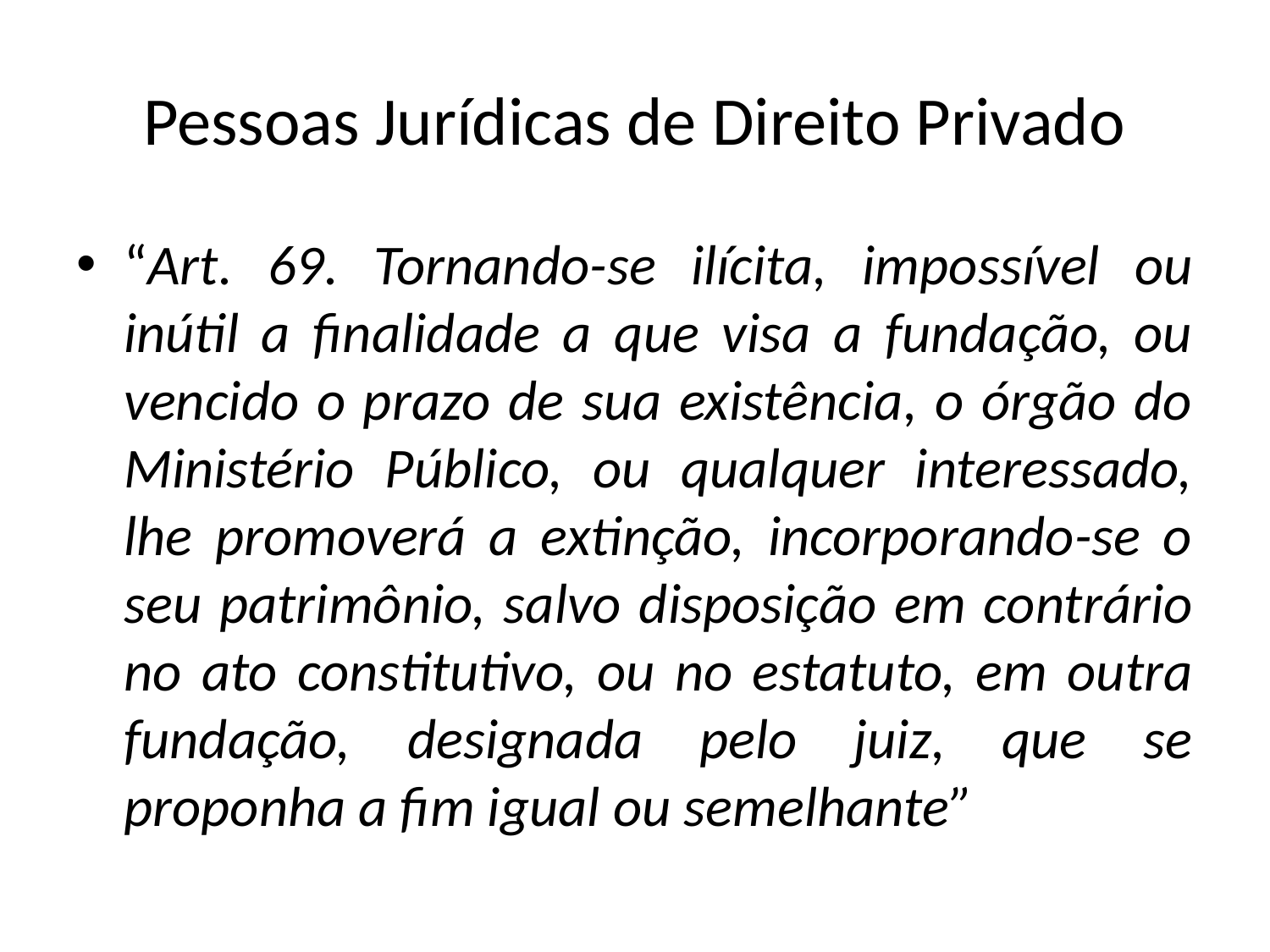

# Pessoas Jurídicas de Direito Privado
“Art. 69. Tornando-se ilícita, impossível ou inútil a finalidade a que visa a fundação, ou vencido o prazo de sua existência, o órgão do Ministério Público, ou qualquer interessado, lhe promoverá a extinção, incorporando-se o seu patrimônio, salvo disposição em contrário no ato constitutivo, ou no estatuto, em outra fundação, designada pelo juiz, que se proponha a fim igual ou semelhante”